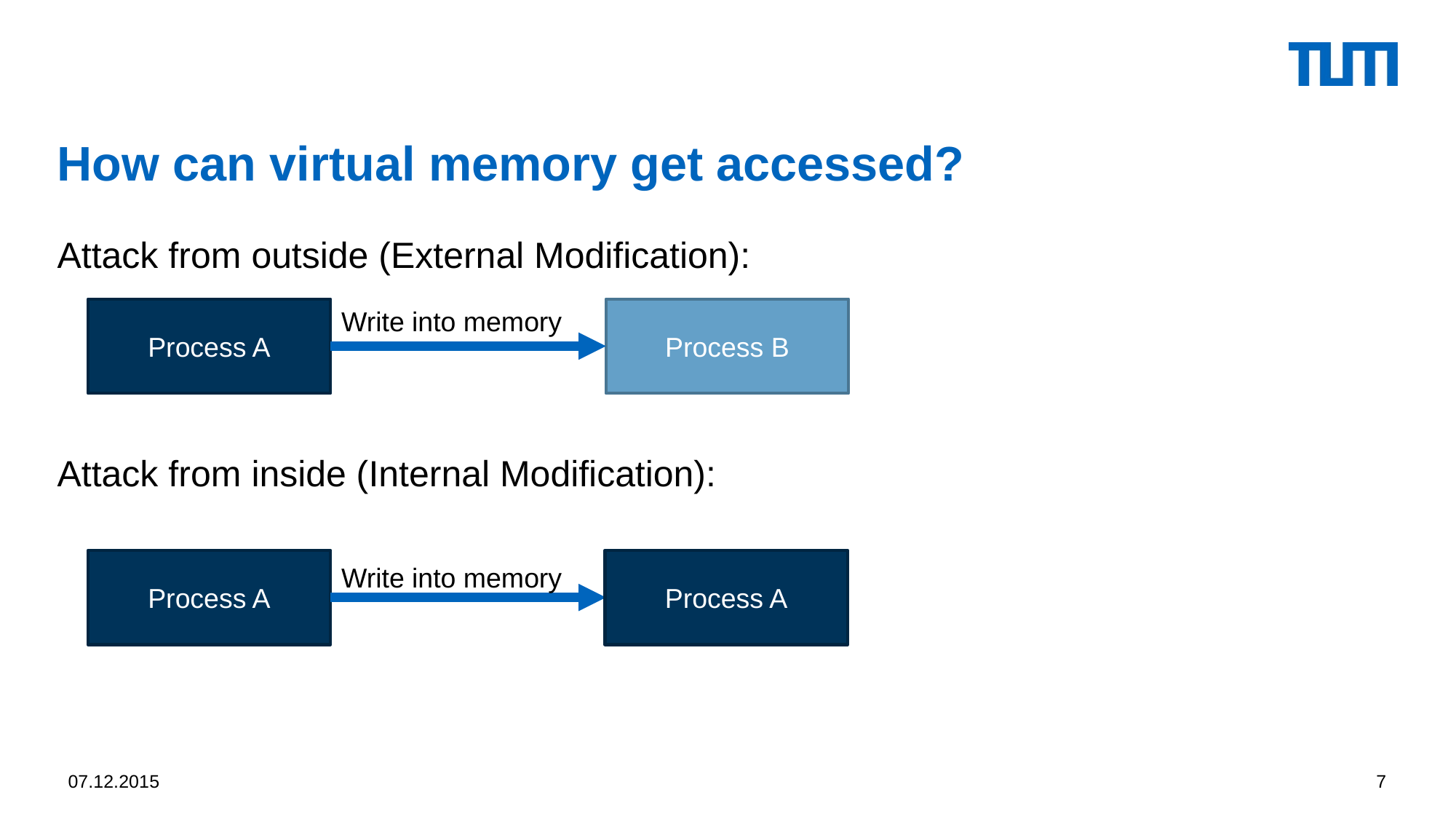

# How can virtual memory get accessed?
Attack from outside (External Modification):

Attack from inside (Internal Modification):

Process A
Write into memory
Process B
Process A
Process A
Write into memory
07.12.2015
7